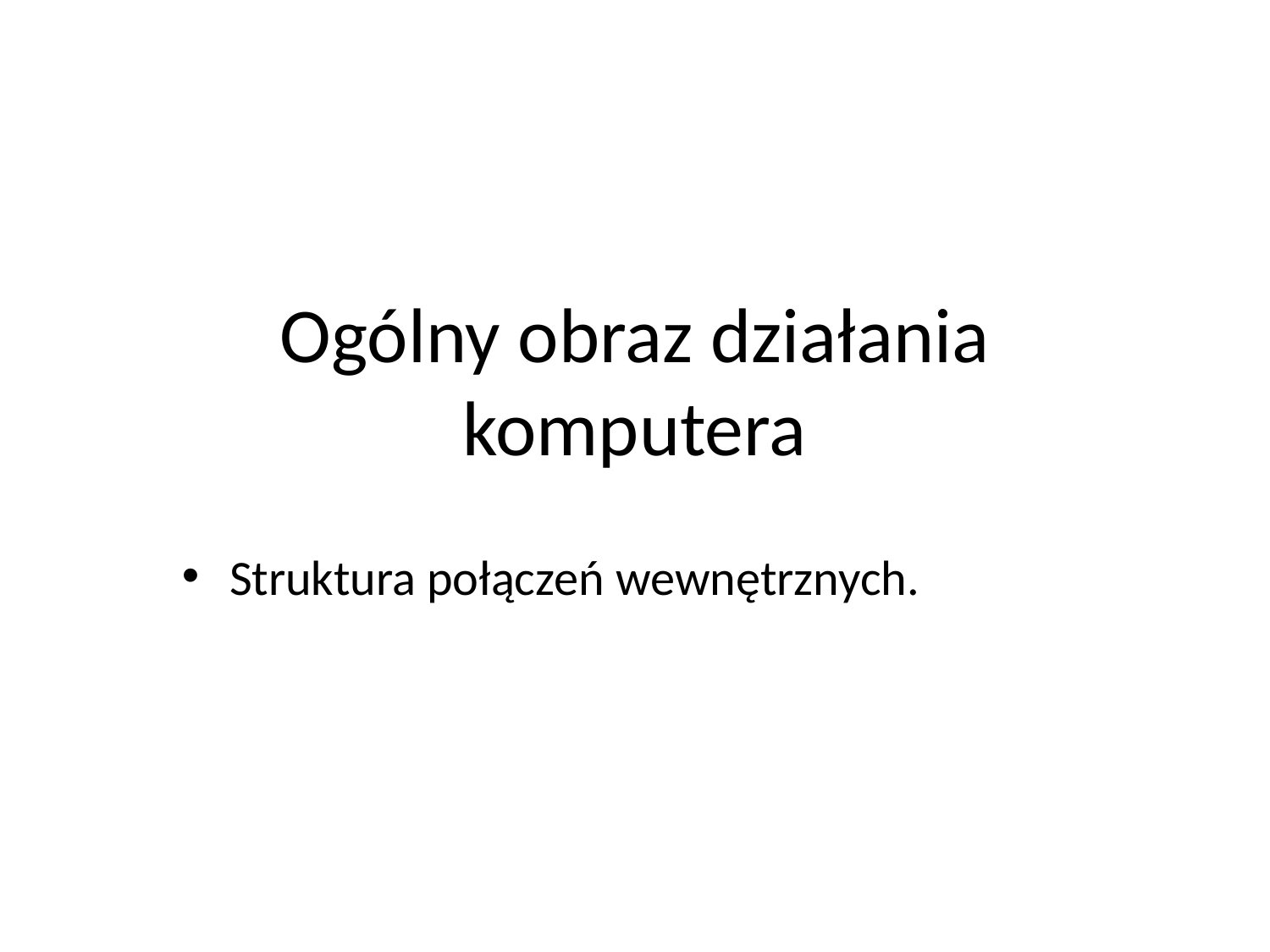

Ogólny obraz działania komputera
Struktura połączeń wewnętrznych.